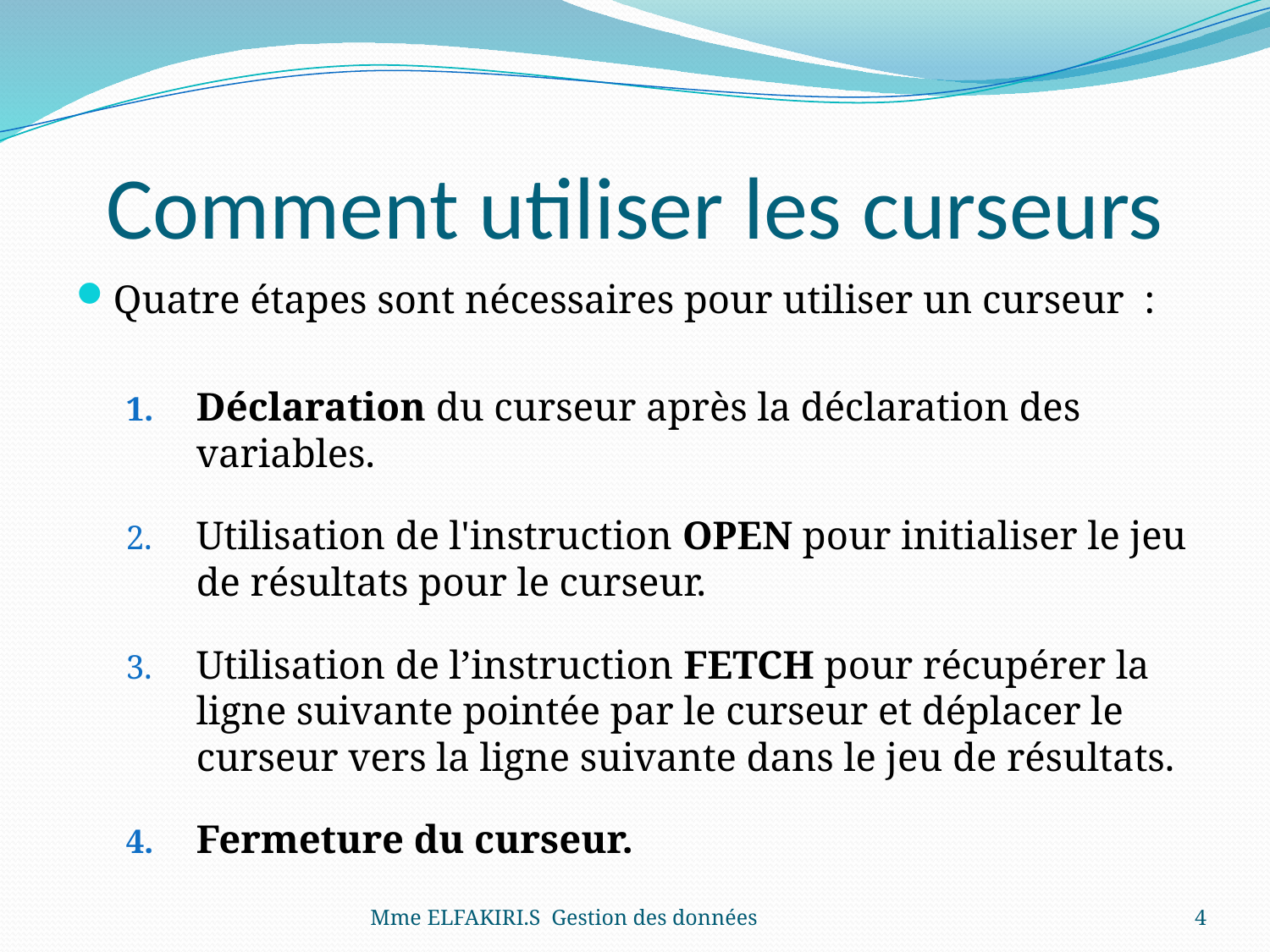

# Comment utiliser les curseurs
Quatre étapes sont nécessaires pour utiliser un curseur  :

Déclaration du curseur après la déclaration des variables.
Utilisation de l'instruction OPEN pour initialiser le jeu de résultats pour le curseur.
Utilisation de l’instruction FETCH pour récupérer la ligne suivante pointée par le curseur et déplacer le curseur vers la ligne suivante dans le jeu de résultats.
Fermeture du curseur.
Mme ELFAKIRI.S  Gestion des données
4